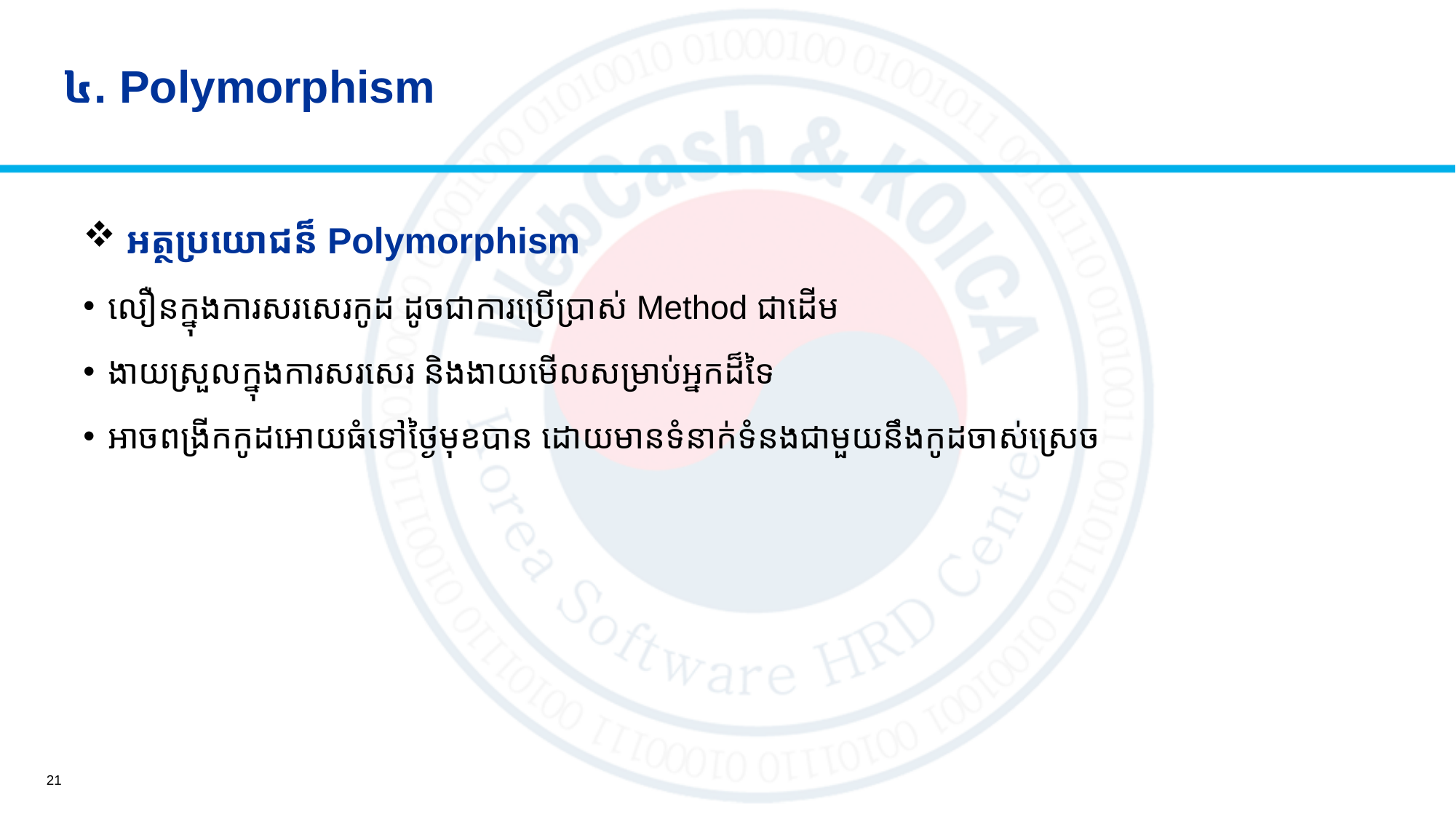

# ៤. Polymorphism
 អត្ថប្រយោជន៏ Polymorphism
លឿនក្នុងការសរសេរកូដ ដូចជាការប្រើប្រាស់ Method ជាដើម
ងាយស្រួលក្នុងការសរសេរ និងងាយមើលសម្រាប់អ្នកដ៏ទៃ
អាចពង្រីកកូដអោយធំទៅថ្ងៃមុខបាន ដោយមានទំនាក់ទំនងជាមួយនឹងកូដចាស់ស្រេច
21